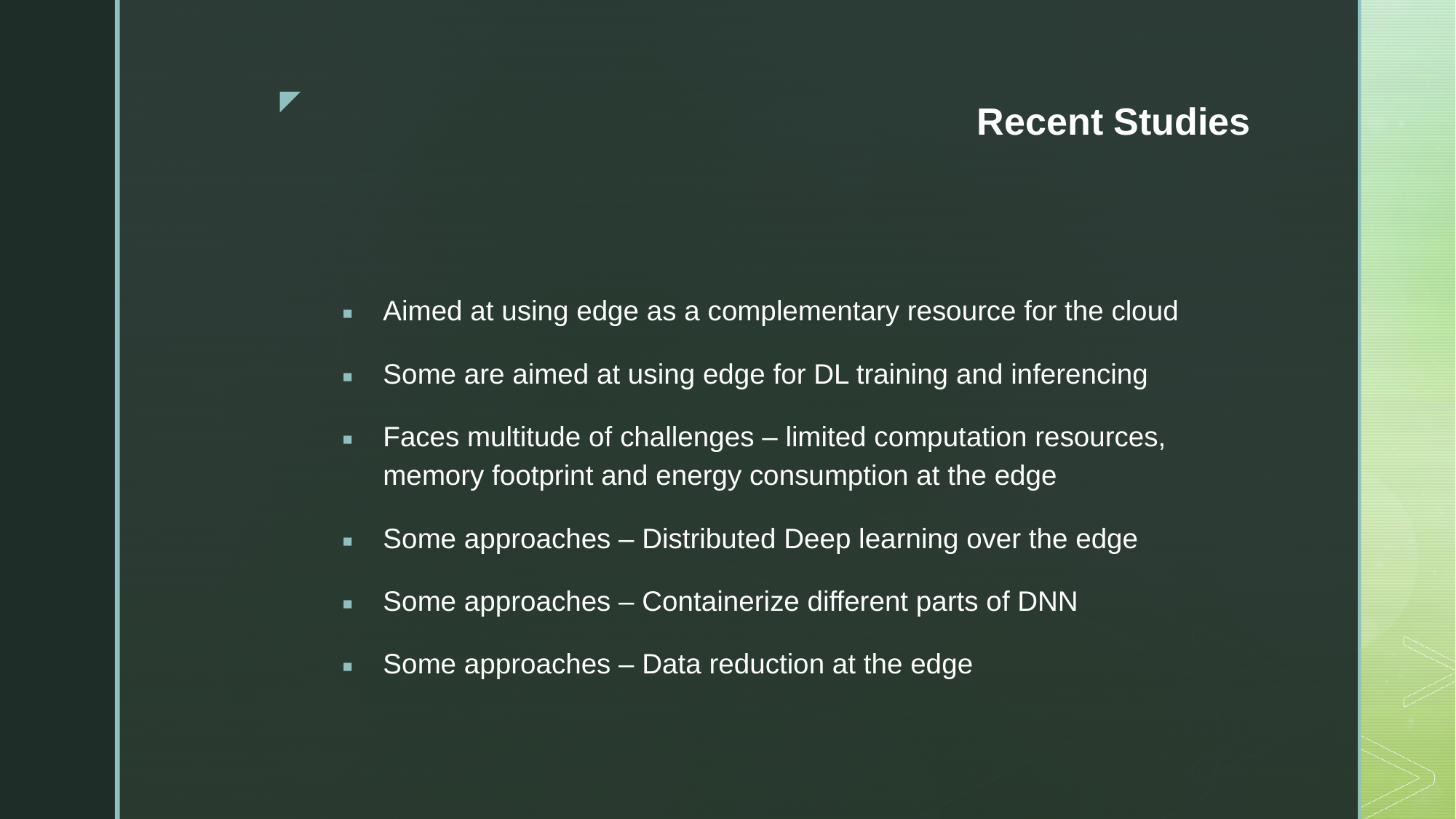

# Recent Studies
Aimed at using edge as a complementary resource for the cloud
Some are aimed at using edge for DL training and inferencing
Faces multitude of challenges – limited computation resources, memory footprint and energy consumption at the edge
Some approaches – Distributed Deep learning over the edge
Some approaches – Containerize different parts of DNN
Some approaches – Data reduction at the edge